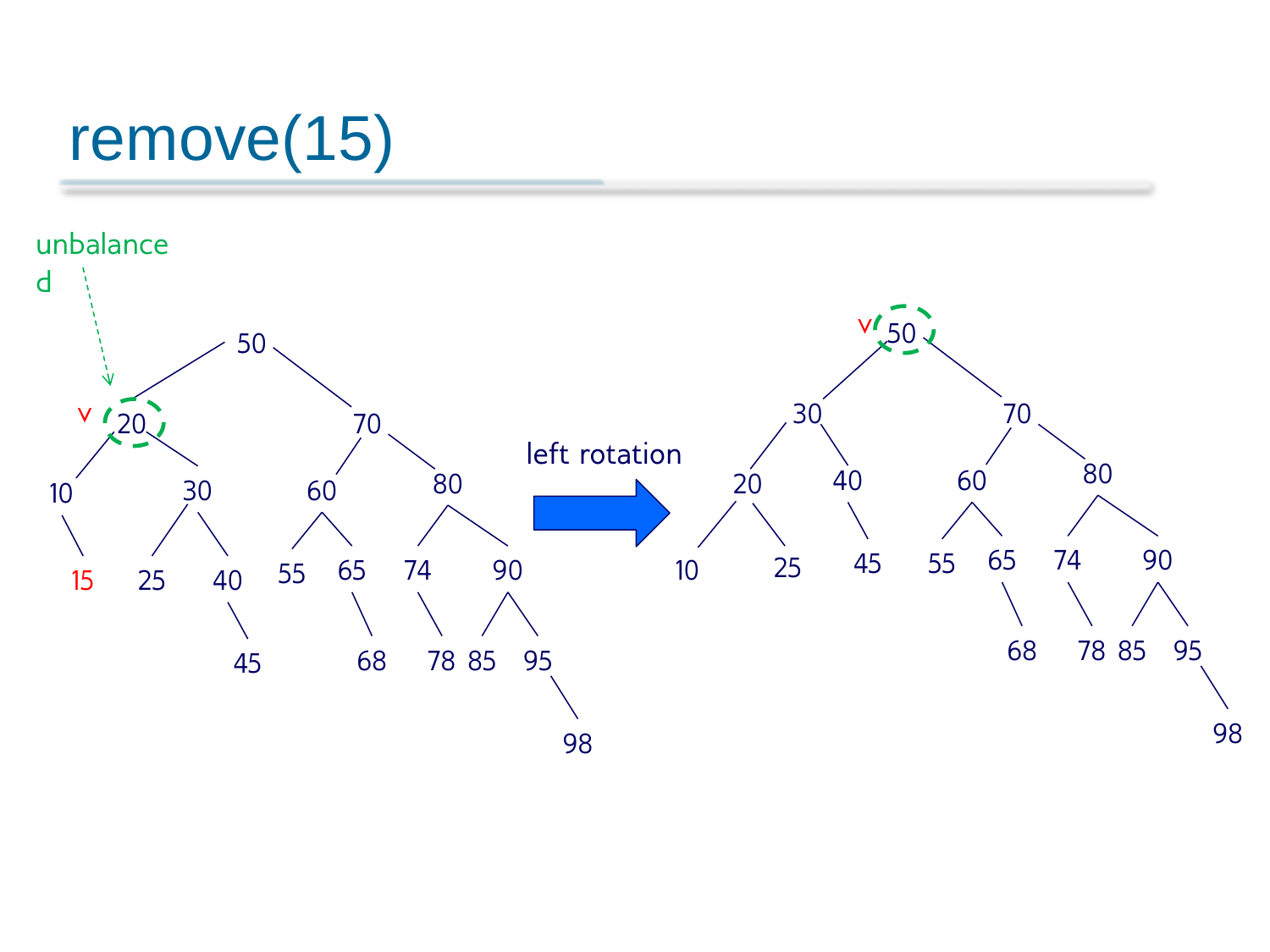

# remove(15)
unbalanced
v

50
50
v
30
70
20

70
left rotation
80
40
60
80
20
30
60
10

65
74
90
45
55
25
65
74
90
10
55
15
25
40
68
78
85
95
68
78
85
95
45
98
98